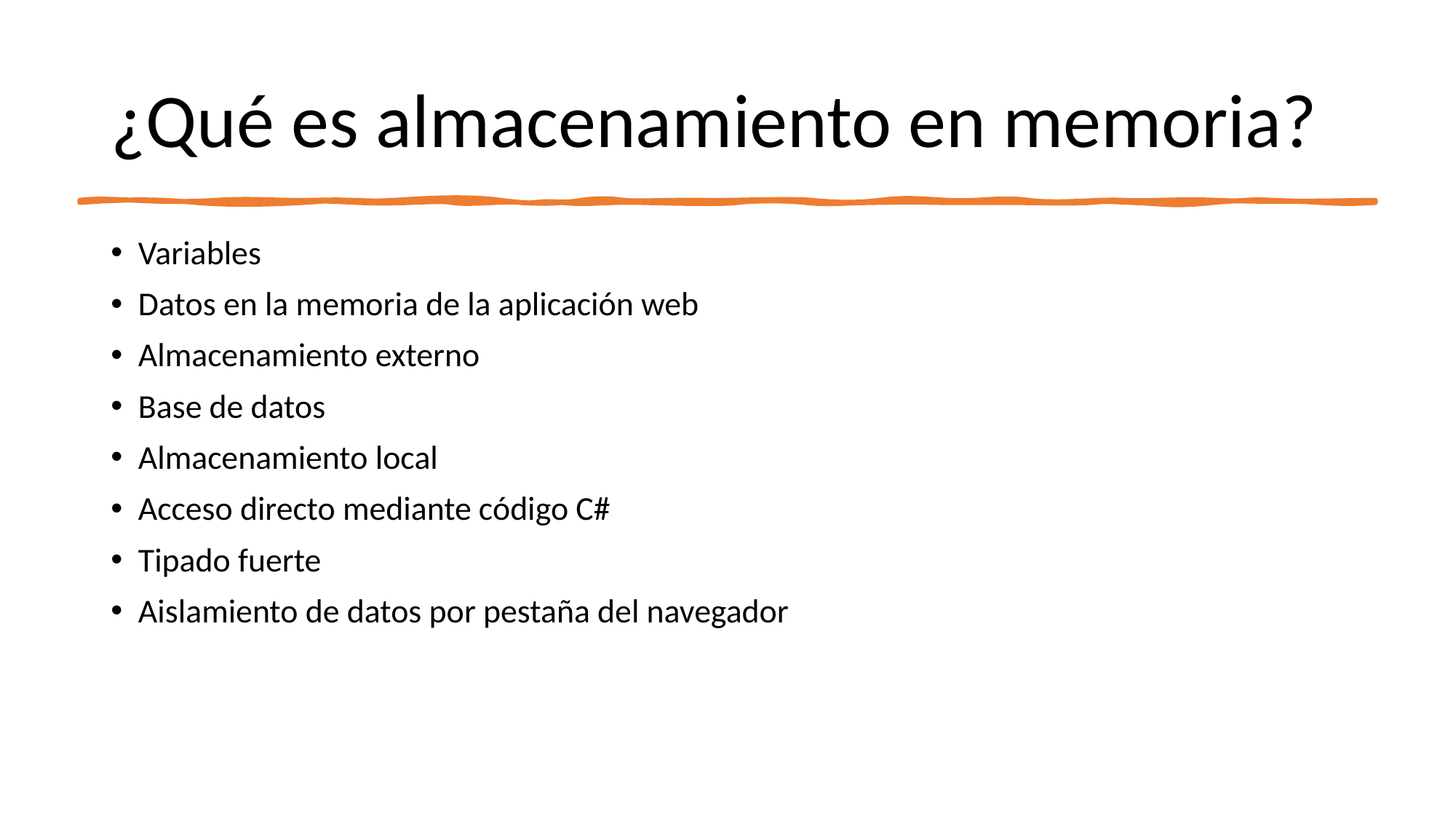

# ¿Qué es almacenamiento en memoria?

Variables
Datos en la memoria de la aplicación web
Almacenamiento externo
Base de datos
Almacenamiento local
Acceso directo mediante código C#
Tipado fuerte
Aislamiento de datos por pestaña del navegador